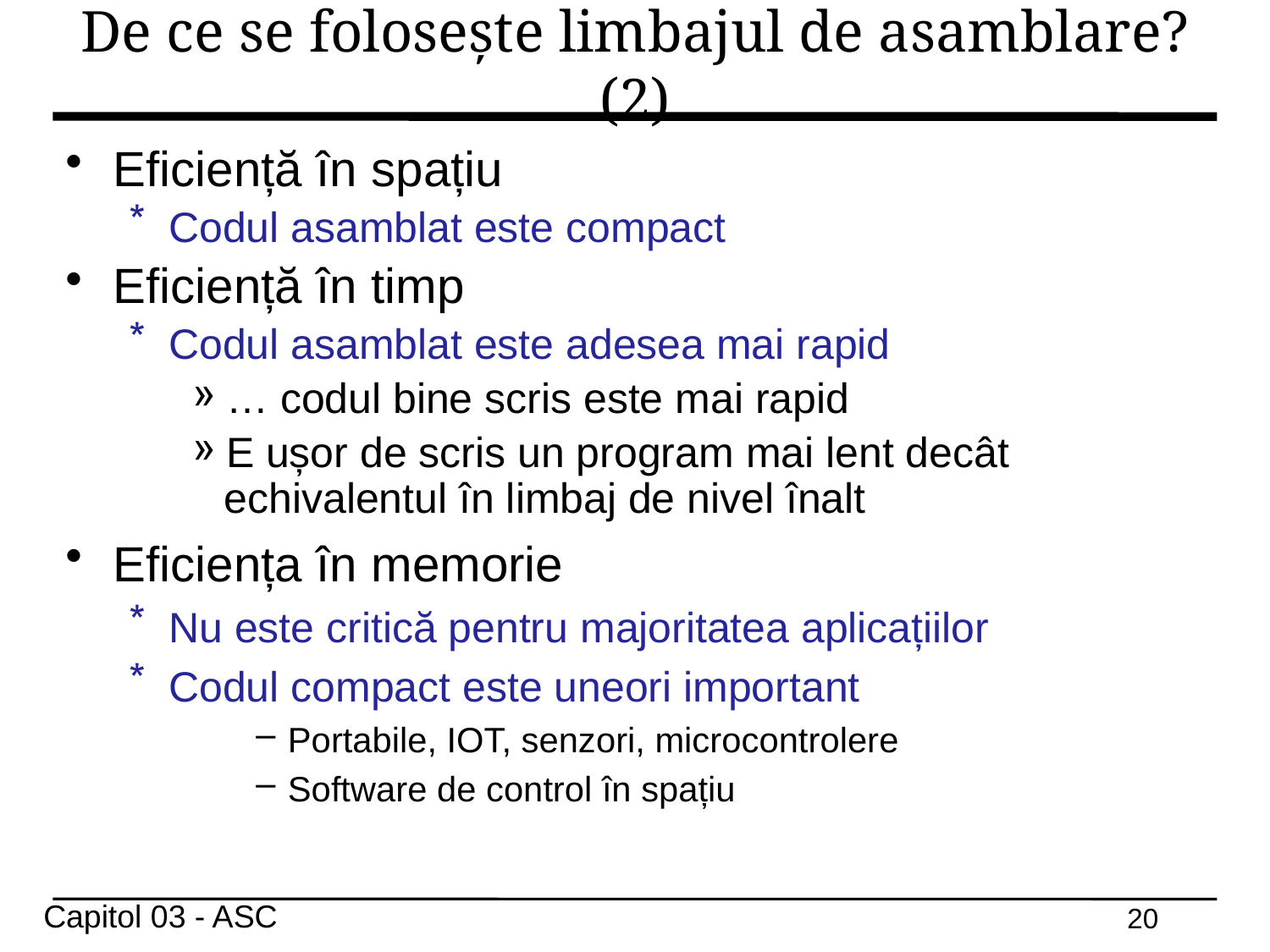

# De ce se folosește limbajul de asamblare? (2)
Eficiență în spațiu
Codul asamblat este compact
Eficiență în timp
Codul asamblat este adesea mai rapid
… codul bine scris este mai rapid
E ușor de scris un program mai lent decât echivalentul în limbaj de nivel înalt
Eficiența în memorie
Nu este critică pentru majoritatea aplicațiilor
Codul compact este uneori important
Portabile, IOT, senzori, microcontrolere
Software de control în spațiu